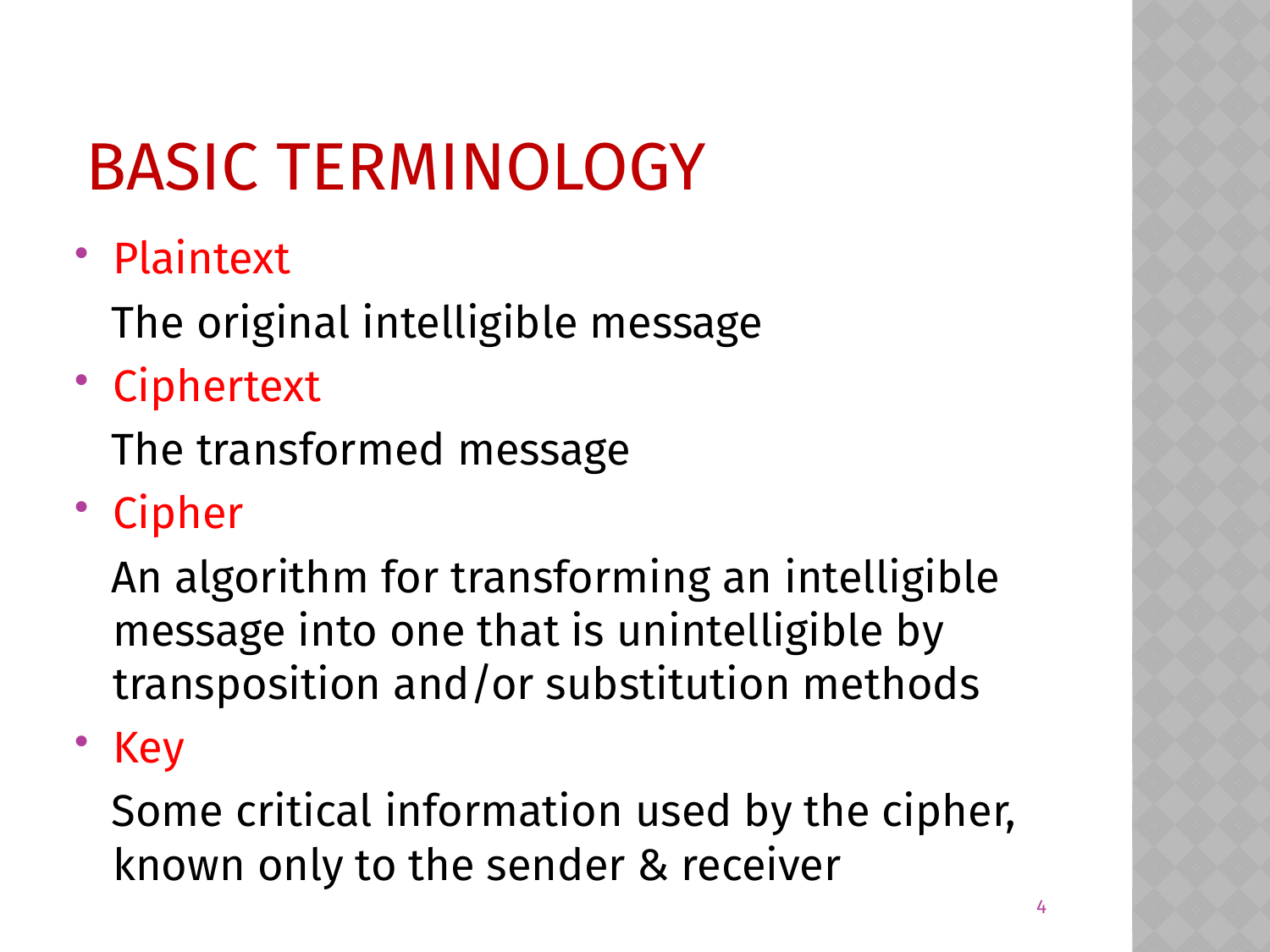

# BASIC TERMINOLOGY
Plaintext
   The original intelligible message
Ciphertext
   The transformed message
Cipher
   An algorithm for transforming an intelligible message into one that is unintelligible by transposition and/or substitution methods
Key
   Some critical information used by the cipher, known only to the sender & receiver

4